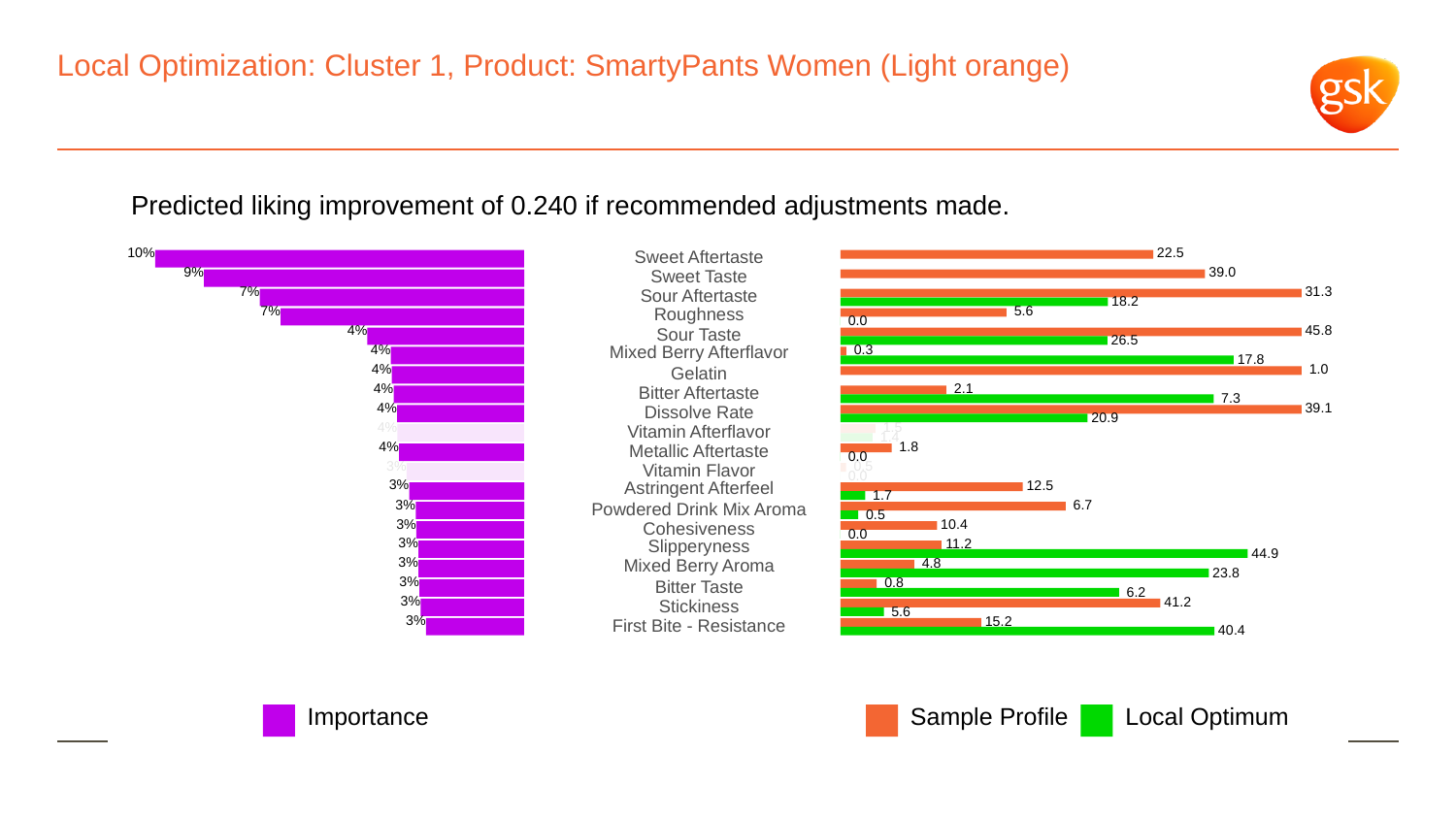

# Local Optimization: Cluster 1, Product: SmartyPants Women (Light orange)

Predicted liking improvement of 0.240 if recommended adjustments made.

10%
 22.5

Sweet Aftertaste
9%
 39.0

Sweet Taste
7%
 31.3

Sour Aftertaste
 18.2

7%
Roughness
  5.6

  0.0

4%
 45.8

Sour Taste
 26.5

4%
Mixed Berry Afterflavor
  0.3

 17.8

4%
  1.0

Gelatin
4%
  2.1

Bitter Aftertaste
  7.3

4%
 39.1

Dissolve Rate
 20.9

4%
  1.5

Vitamin Afterflavor
  1.4

4%
  1.8

Metallic Aftertaste
  0.0

3%
  0.5

Vitamin Flavor
  0.0

3%
Astringent Afterfeel
 12.5

  1.7

3%
  6.7

Powdered Drink Mix Aroma
  0.5

3%
 10.4

Cohesiveness
  0.0

3%
Slipperyness
 11.2

 44.9

3%
Mixed Berry Aroma
  4.8

 23.8

3%
  0.8

Bitter Taste
  6.2

3%
 41.2

Stickiness
  5.6

3%
 15.2

First Bite - Resistance
 40.4

Local Optimum
Sample Profile
Importance